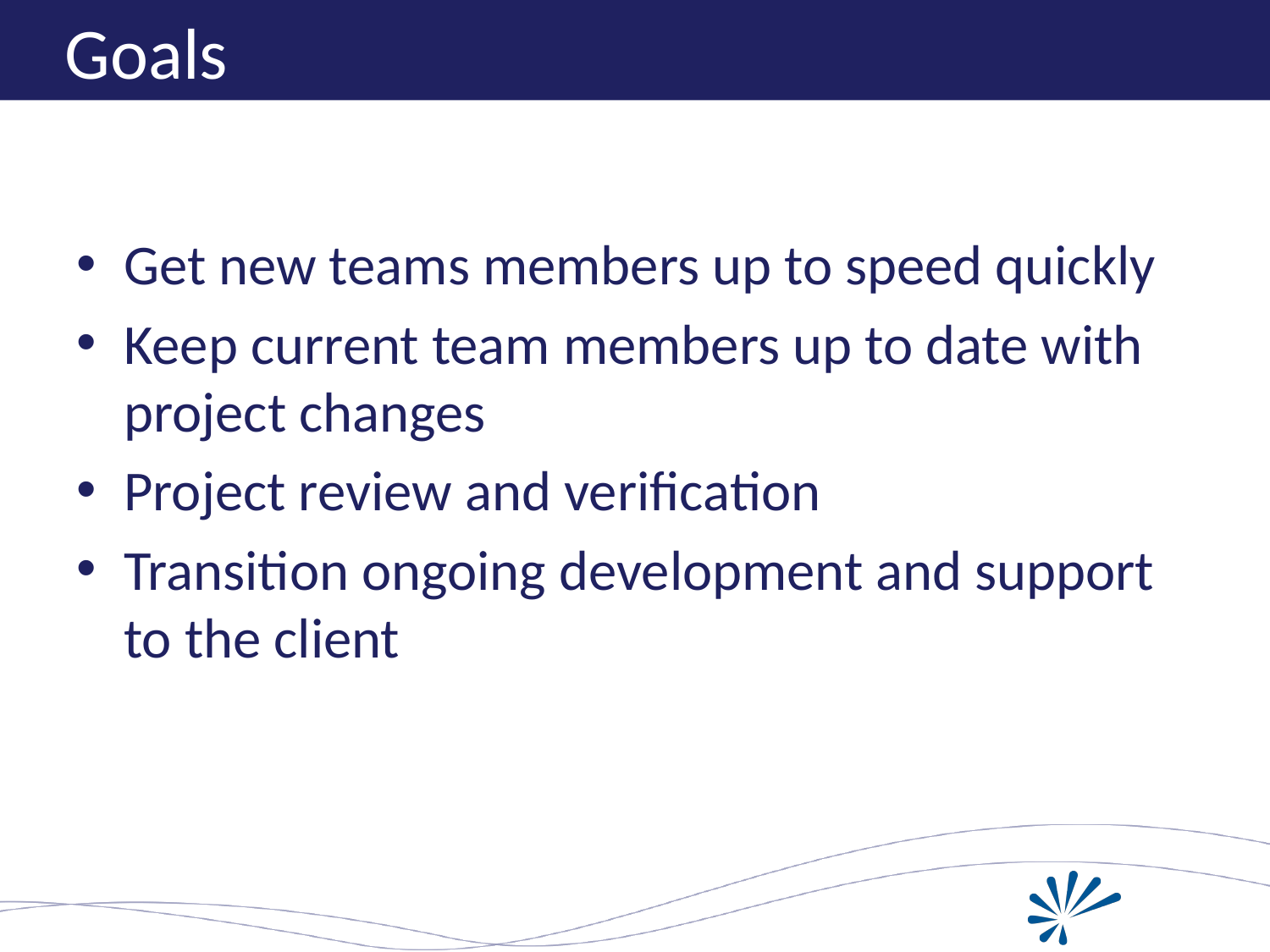

# Goals
Get new teams members up to speed quickly
Keep current team members up to date with project changes
Project review and verification
Transition ongoing development and support to the client